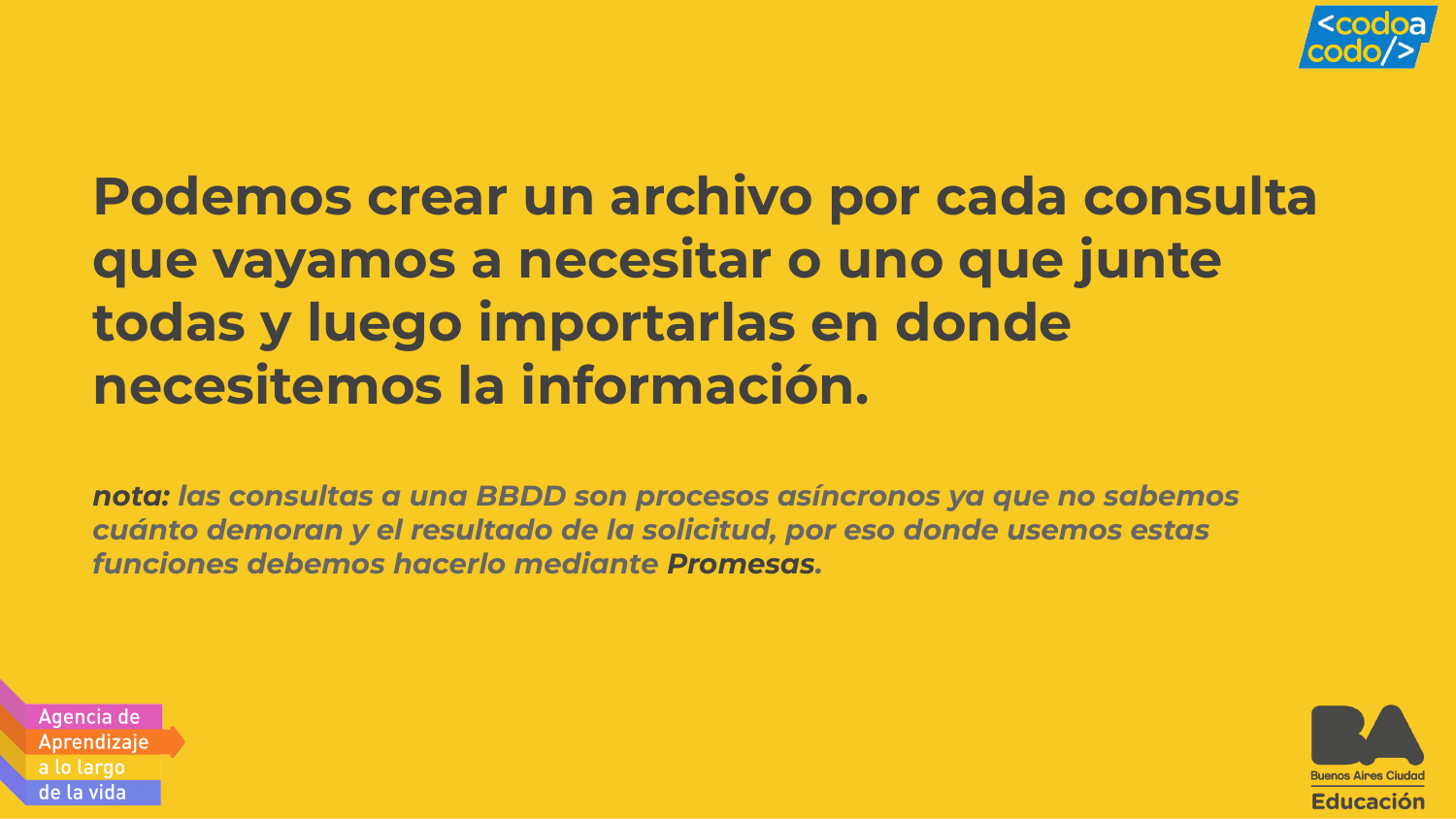

# Podemos crear un archivo por cada consulta que vayamos a necesitar o uno que junte todas y luego importarlas en donde necesitemos la información.

nota: las consultas a una BBDD son procesos asíncronos ya que no sabemos cuánto demoran y el resultado de la solicitud, por eso donde usemos estas funciones debemos hacerlo mediante Promesas.